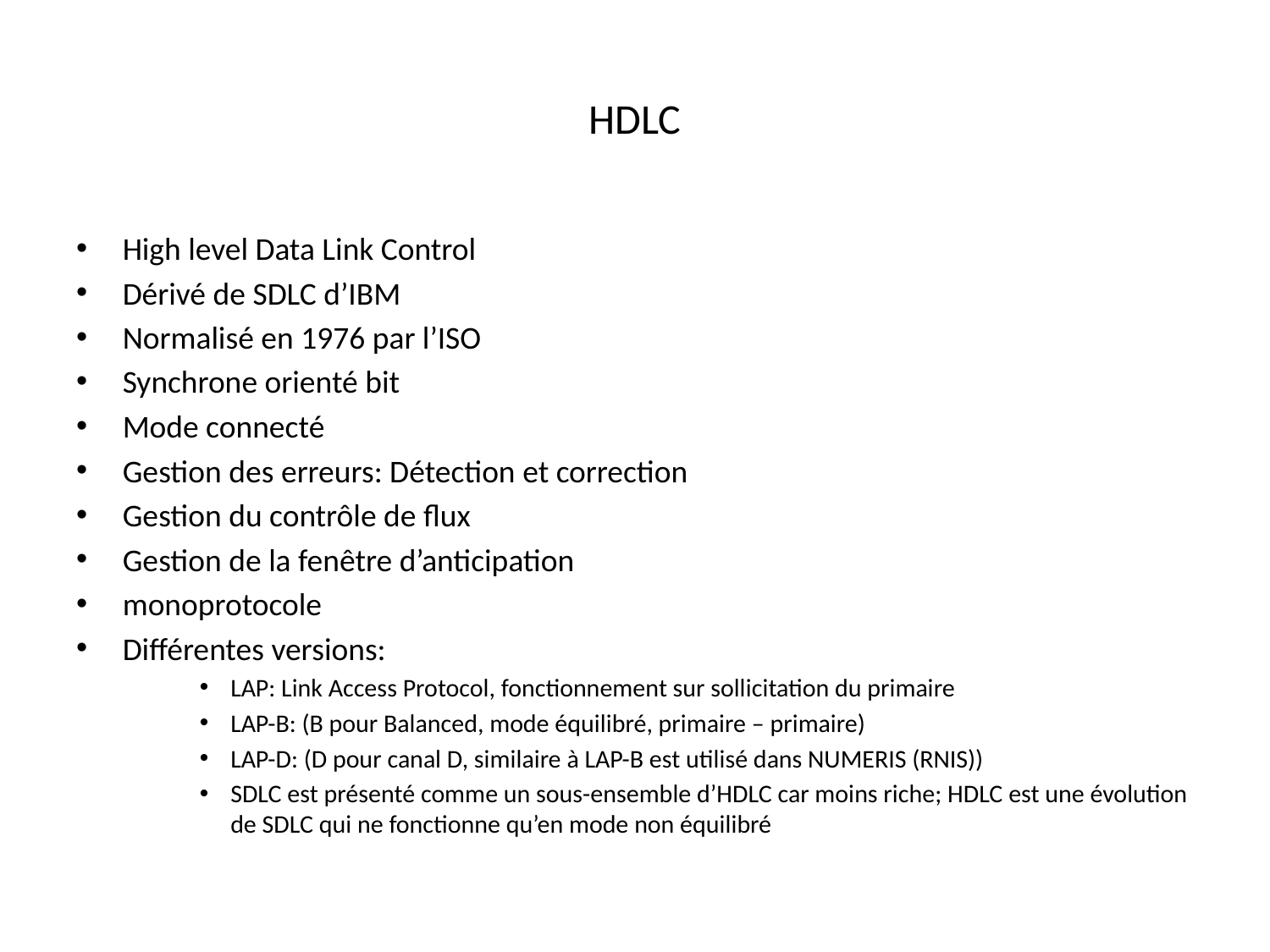

# HDLC
High level Data Link Control
Dérivé de SDLC d’IBM
Normalisé en 1976 par l’ISO
Synchrone orienté bit
Mode connecté
Gestion des erreurs: Détection et correction
Gestion du contrôle de flux
Gestion de la fenêtre d’anticipation
monoprotocole
Différentes versions:
LAP: Link Access Protocol, fonctionnement sur sollicitation du primaire
LAP-B: (B pour Balanced, mode équilibré, primaire – primaire)
LAP-D: (D pour canal D, similaire à LAP-B est utilisé dans NUMERIS (RNIS))
SDLC est présenté comme un sous-ensemble d’HDLC car moins riche; HDLC est une évolution de SDLC qui ne fonctionne qu’en mode non équilibré